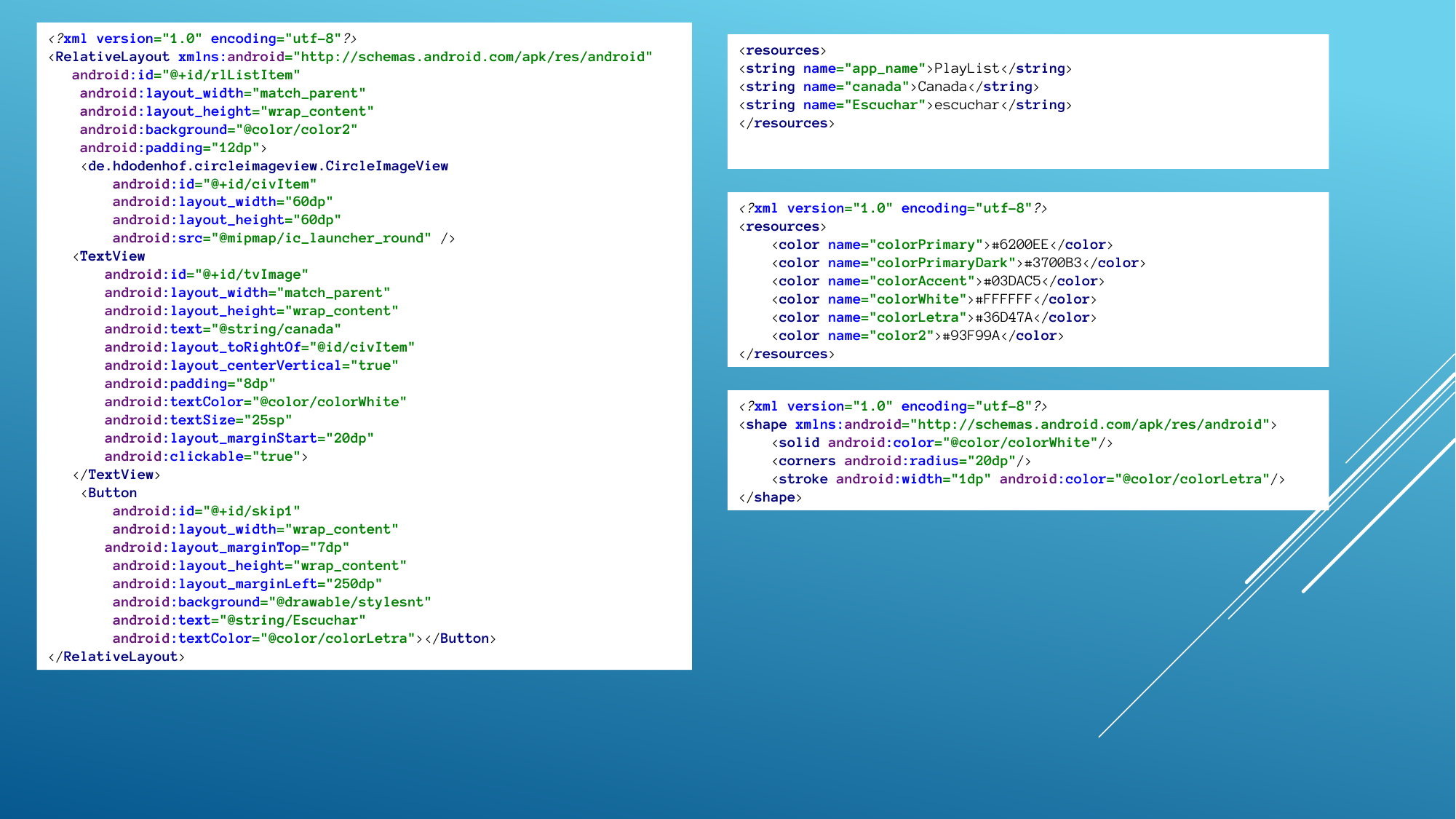

<?xml version="1.0" encoding="utf-8"?>
<RelativeLayout xmlns:android="http://schemas.android.com/apk/res/android"
   android:id="@+id/rlListItem"
    android:layout_width="match_parent"
    android:layout_height="wrap_content"
    android:background="@color/color2"
    android:padding="12dp">
    <de.hdodenhof.circleimageview.CircleImageView
        android:id="@+id/civItem"
        android:layout_width="60dp"
        android:layout_height="60dp"
        android:src="@mipmap/ic_launcher_round" />
   <TextView
       android:id="@+id/tvImage"
       android:layout_width="match_parent"
       android:layout_height="wrap_content"
       android:text="@string/canada"
       android:layout_toRightOf="@id/civItem"
       android:layout_centerVertical="true"
       android:padding="8dp"
       android:textColor="@color/colorWhite"
       android:textSize="25sp"
       android:layout_marginStart="20dp"
       android:clickable="true">
   </TextView>
    <Button
        android:id="@+id/skip1"
        android:layout_width="wrap_content"
       android:layout_marginTop="7dp"
        android:layout_height="wrap_content"
        android:layout_marginLeft="250dp"
        android:background="@drawable/stylesnt"
        android:text="@string/Escuchar"
        android:textColor="@color/colorLetra"></Button>
</RelativeLayout>
<resources>
<string name="app_name">PlayList</string>
<string name="canada">Canada</string>
<string name="Escuchar">escuchar</string>
</resources>
<?xml version="1.0" encoding="utf-8"?>
<resources>
    <color name="colorPrimary">#6200EE</color>
    <color name="colorPrimaryDark">#3700B3</color>
    <color name="colorAccent">#03DAC5</color>
    <color name="colorWhite">#FFFFFF</color>
    <color name="colorLetra">#36D47A</color>
    <color name="color2">#93F99A</color>
</resources>
<?xml version="1.0" encoding="utf-8"?>
<shape xmlns:android="http://schemas.android.com/apk/res/android">
    <solid android:color="@color/colorWhite"/>
    <corners android:radius="20dp"/>
    <stroke android:width="1dp" android:color="@color/colorLetra"/>
</shape>